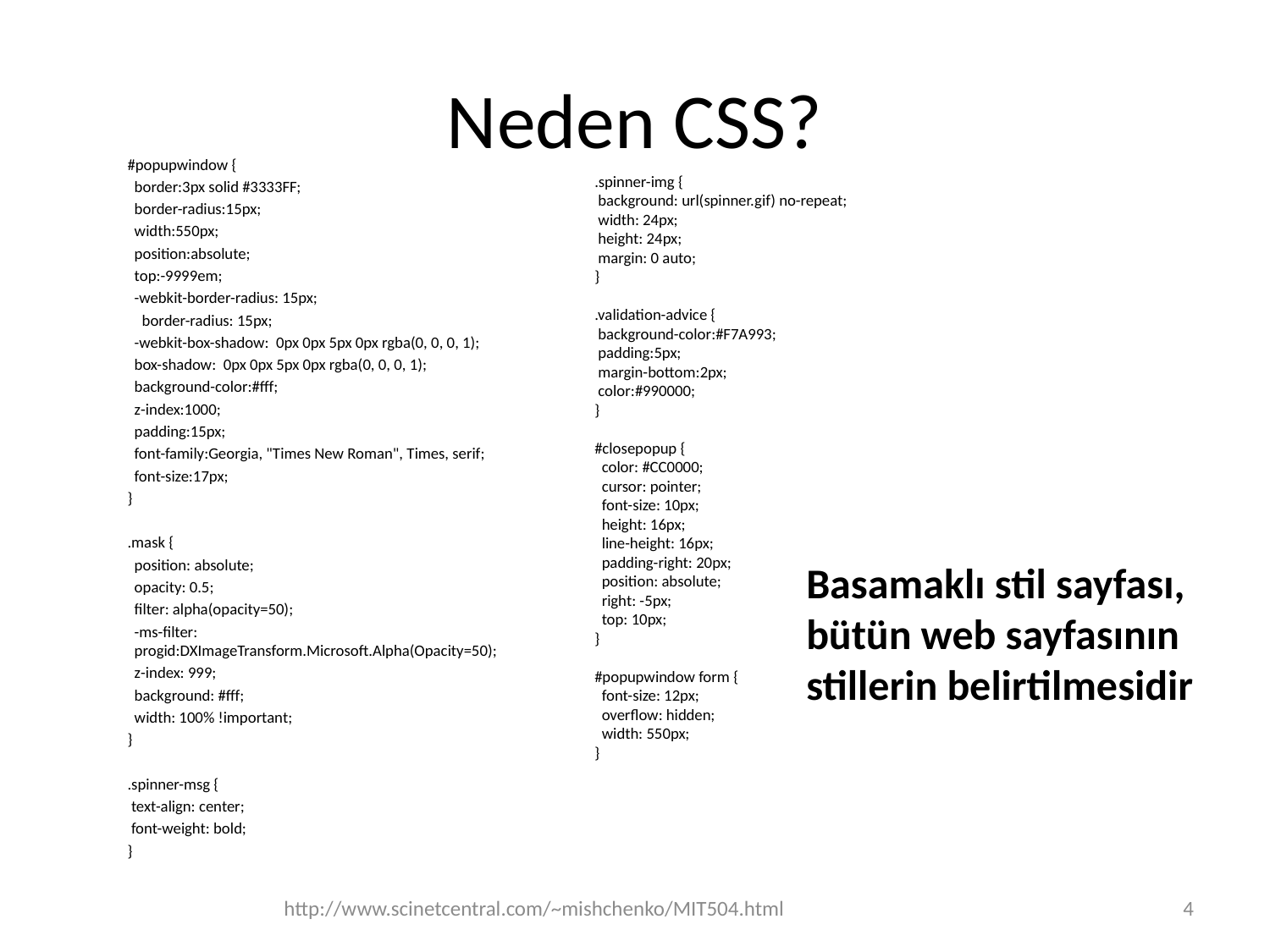

# Neden CSS?

.spinner-img {
 background: url(spinner.gif) no-repeat;
 width: 24px;
 height: 24px;
 margin: 0 auto;
}

.validation-advice {
 background-color:#F7A993;
 padding:5px;
 margin-bottom:2px;
 color:#990000;
}

#closepopup {
  color: #CC0000;
  cursor: pointer;
  font-size: 10px;
  height: 16px;
  line-height: 16px;
  padding-right: 20px;
  position: absolute;
  right: -5px;
  top: 10px;
}

#popupwindow form {
  font-size: 12px;
  overflow: hidden;
  width: 550px;
}

#popupwindow {
	border:3px solid #3333FF;
	border-radius:15px;
	width:550px;
	position:absolute;
	top:-9999em;
	-webkit-border-radius: 15px;
    border-radius: 15px;
	-webkit-box-shadow:  0px 0px 5px 0px rgba(0, 0, 0, 1);
	box-shadow:  0px 0px 5px 0px rgba(0, 0, 0, 1);
	background-color:#fff;
	z-index:1000;
	padding:15px;
	font-family:Georgia, "Times New Roman", Times, serif;
	font-size:17px;
}

.mask {
	position: absolute;
	opacity: 0.5;
	filter: alpha(opacity=50);
	-ms-filter: progid:DXImageTransform.Microsoft.Alpha(Opacity=50);
	z-index: 999;
	background: #fff;
	width: 100% !important;
}

.spinner-msg {
 text-align: center;
 font-weight: bold;
}

Basamaklı stil sayfası, bütün web sayfasının stillerin belirtilmesidir
http://www.scinetcentral.com/~mishchenko/MIT504.html
4